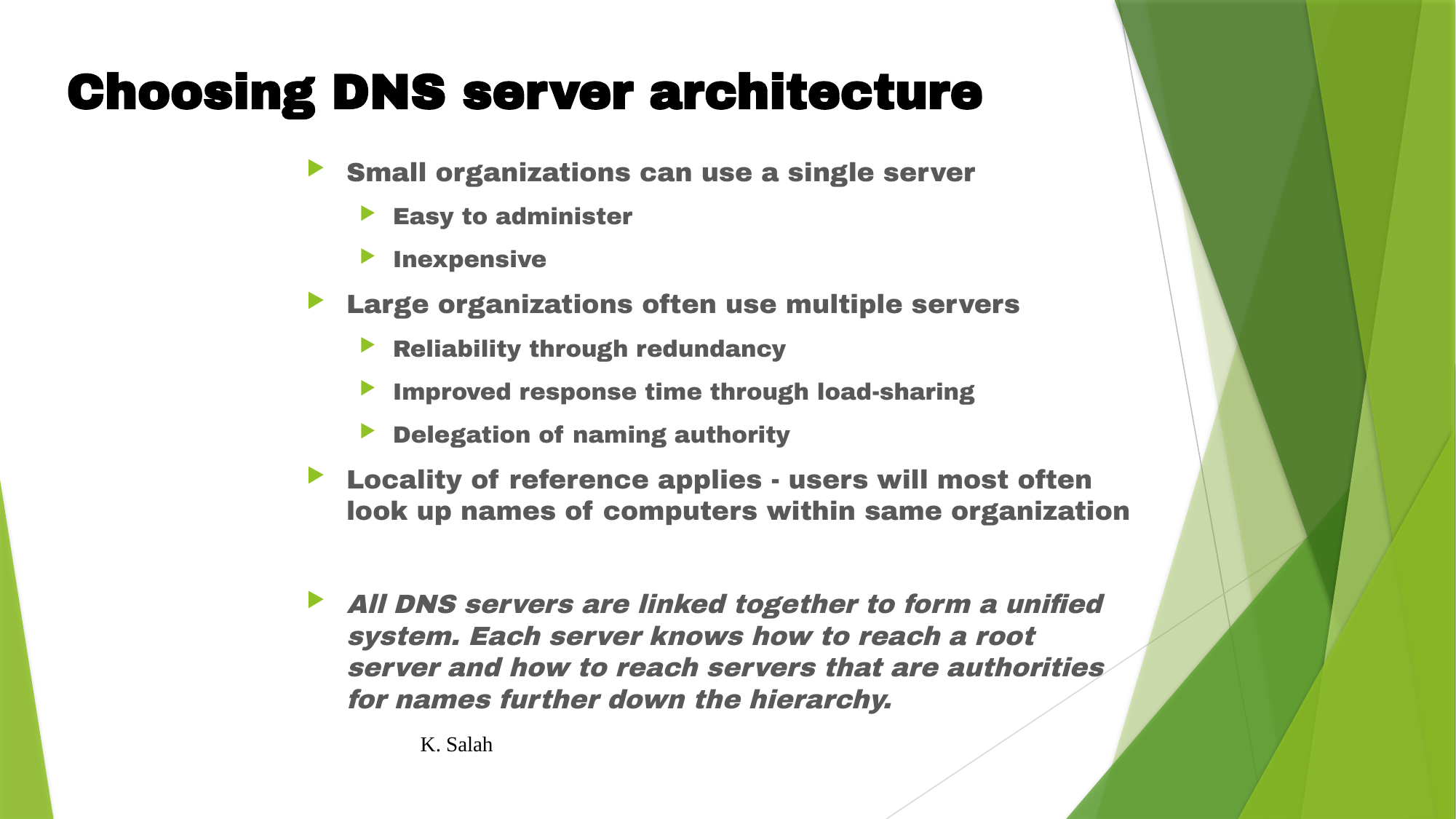

# Choosing DNS server architecture
Small organizations can use a single server
Easy to administer
Inexpensive
Large organizations often use multiple servers
Reliability through redundancy
Improved response time through load-sharing
Delegation of naming authority
Locality of reference applies - users will most often look up names of computers within same organization

All DNS servers are linked together to form a unified system. Each server knows how to reach a root server and how to reach servers that are authorities for names further down the hierarchy.
K. Salah